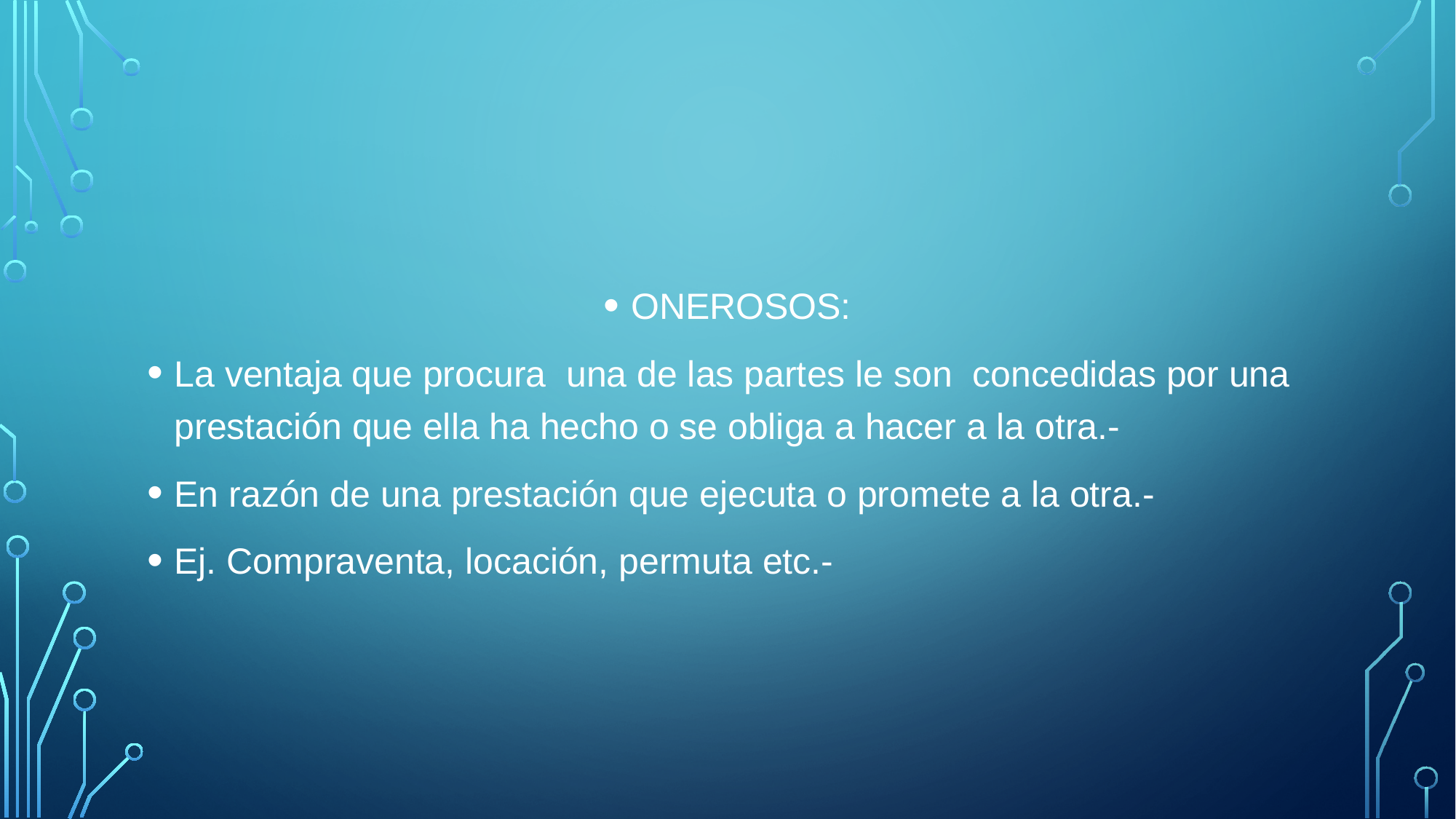

#
ONEROSOS:
La ventaja que procura  una de las partes le son  concedidas por una prestación que ella ha hecho o se obliga a hacer a la otra.-
En razón de una prestación que ejecuta o promete a la otra.-
Ej. Compraventa, locación, permuta etc.-